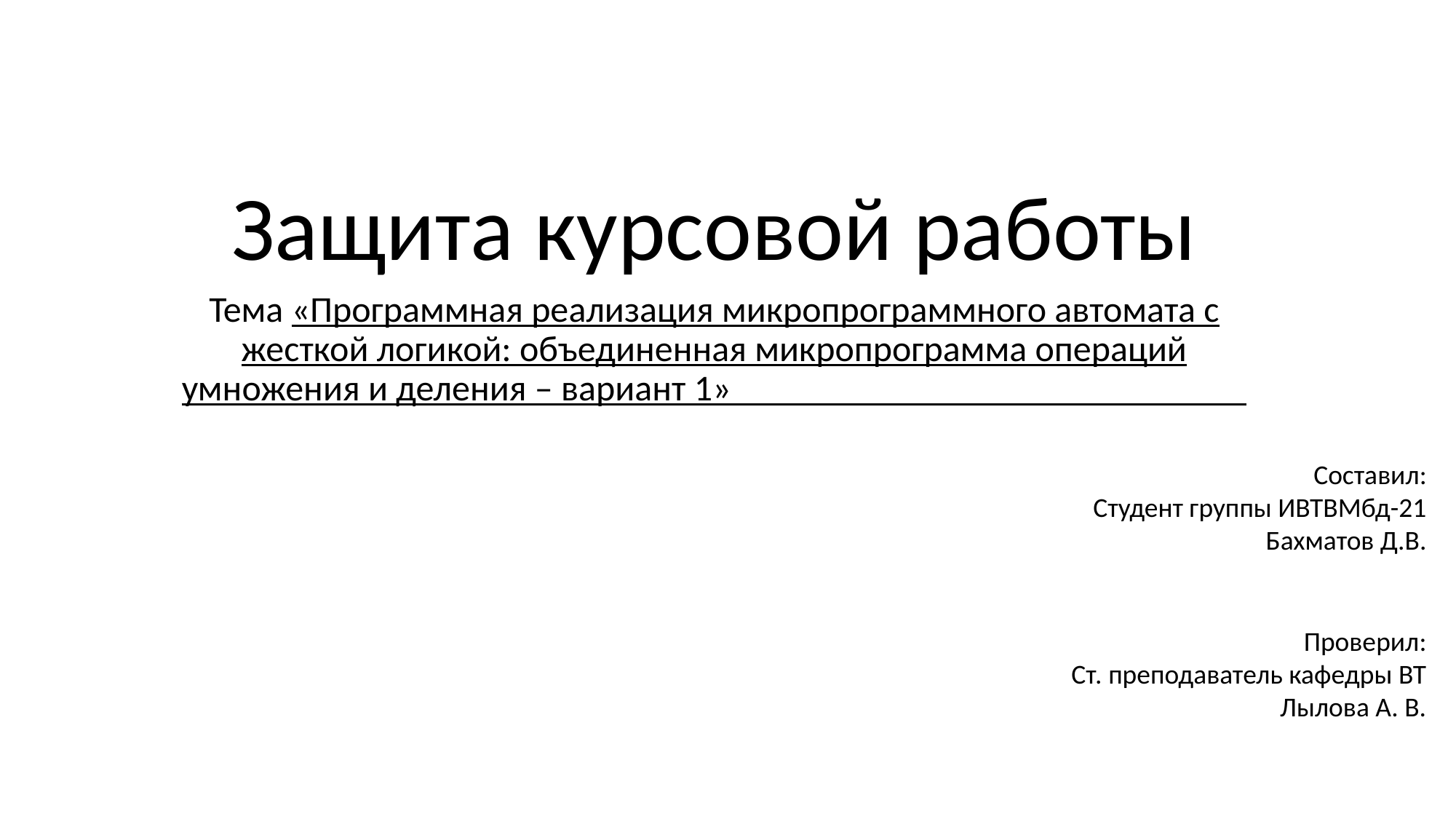

# Защита курсовой работы
Тема «Программная реализация микропрограммного автомата с жесткой логикой: объединенная микропрограмма операций умножения и деления – вариант 1»

Составил:
Студент группы ИВТВМбд-21
Бахматов Д.В.
Проверил:
Ст. преподаватель кафедры ВТ
Лылова А. В.